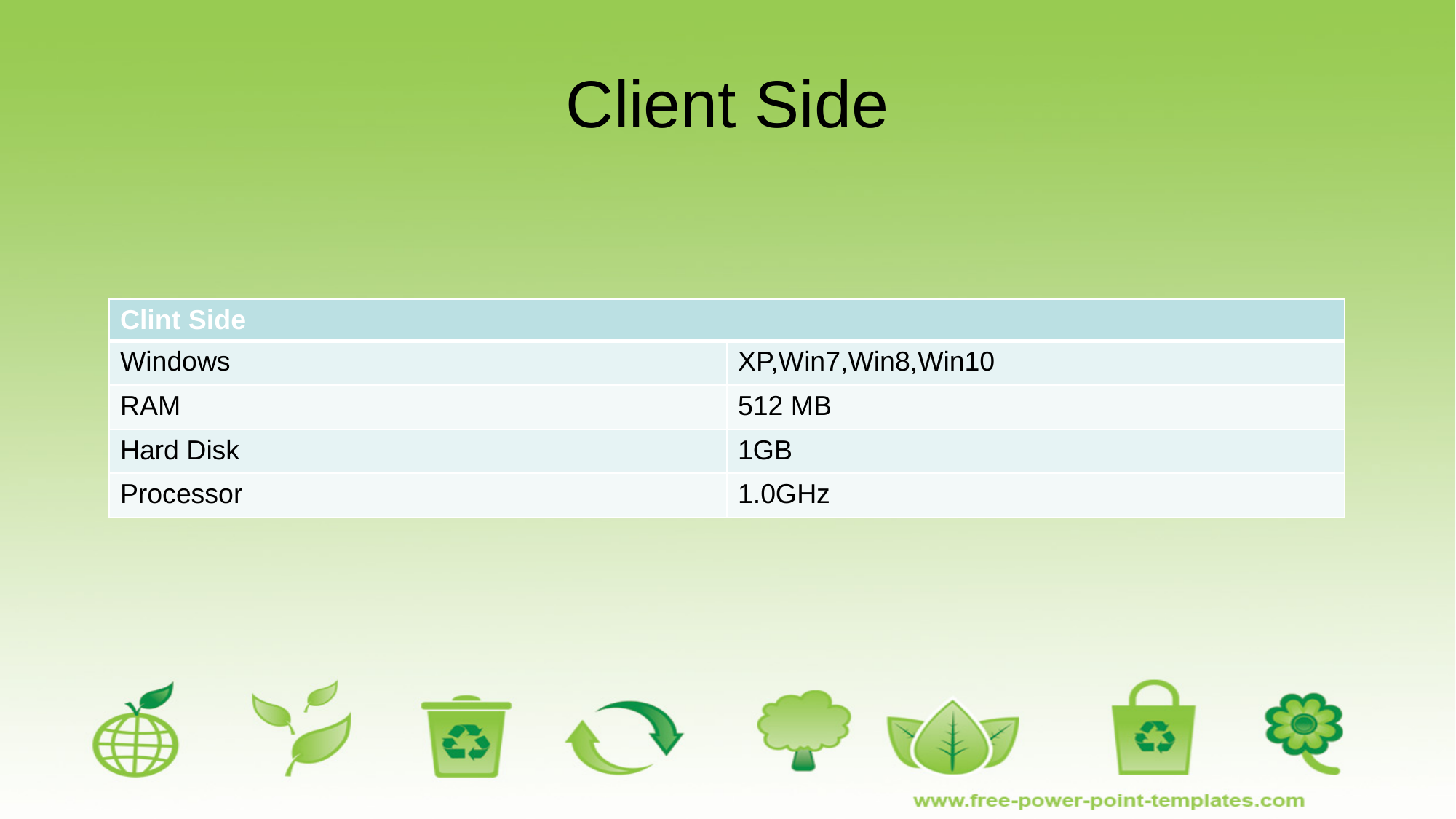

# Client Side
| Clint Side | XP,Win7,Win8,Win10 |
| --- | --- |
| Windows | XP,Win7,Win8,Win10 |
| RAM | 512 MB |
| Hard Disk | 1GB |
| Processor | 1.0GHz |